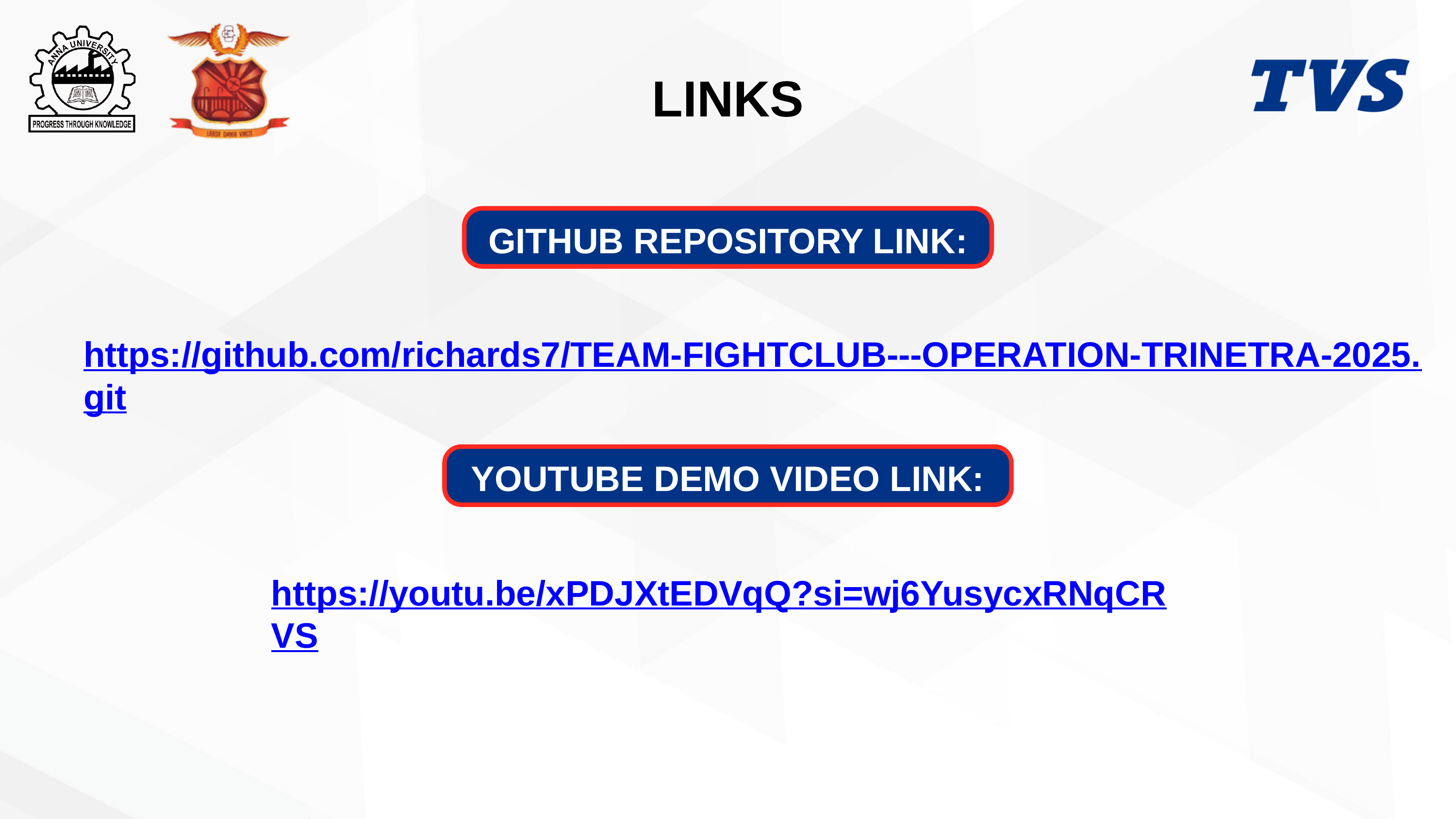

LINKS

GITHUB REPOSITORY LINK:
https://github.com/richards7/TEAM-FIGHTCLUB---OPERATION-TRINETRA-2025.git

YOUTUBE DEMO VIDEO LINK:
https://youtu.be/xPDJXtEDVqQ?si=wj6YusycxRNqCRVS